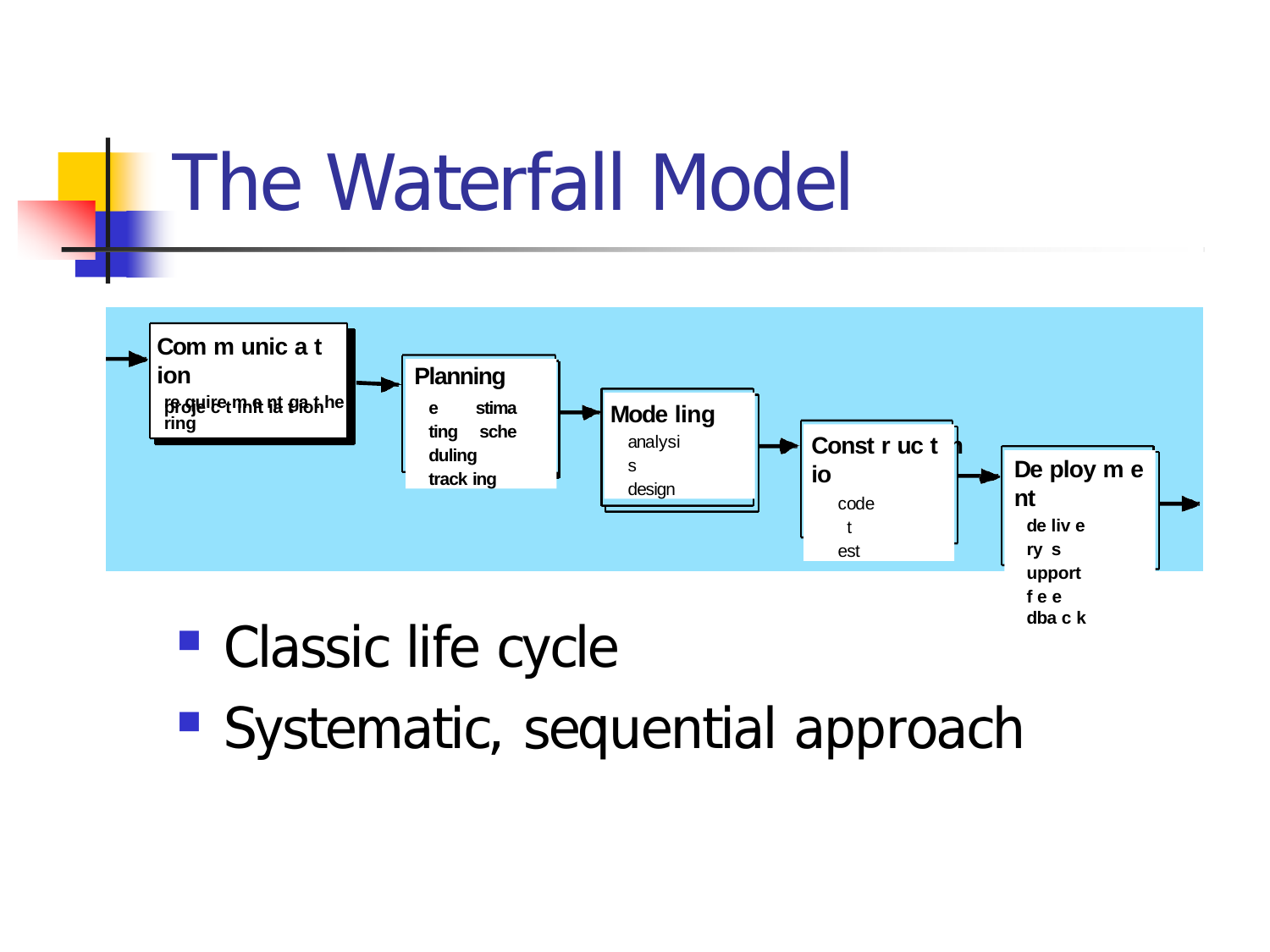

# The Waterfall Model

Com m unic a t ion
proje c t init ia t ion

Planning
e stima ting  sche duling  track ing
re quire m e nt ga t he ring
Mode ling
analysis  design
Const r uc t io
code   t est
n
De ploy m e nt
de liv e ry  s upport
f e e dba c k
Classic life cycle
Systematic, sequential approach